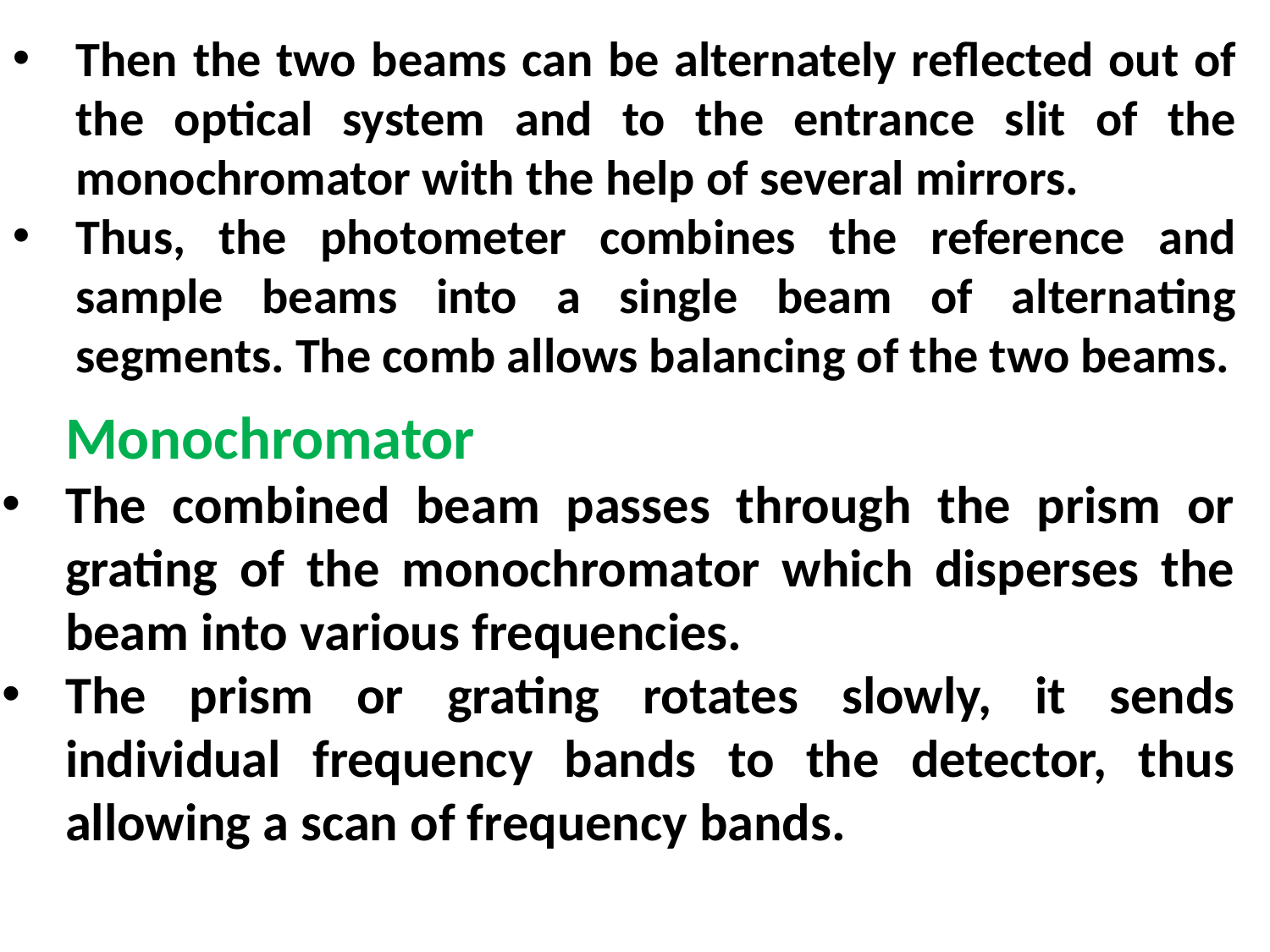

Then the two beams can be alternately reflected out of the optical system and to the entrance slit of the monochromator with the help of several mirrors.
Thus, the photometer combines the reference and sample beams into a single beam of alternating segments. The comb allows balancing of the two beams.
Monochromator
The combined beam passes through the prism or grating of the monochromator which disperses the beam into various frequencies.
The prism or grating rotates slowly, it sends individual frequency bands to the detector, thus allowing a scan of frequency bands.